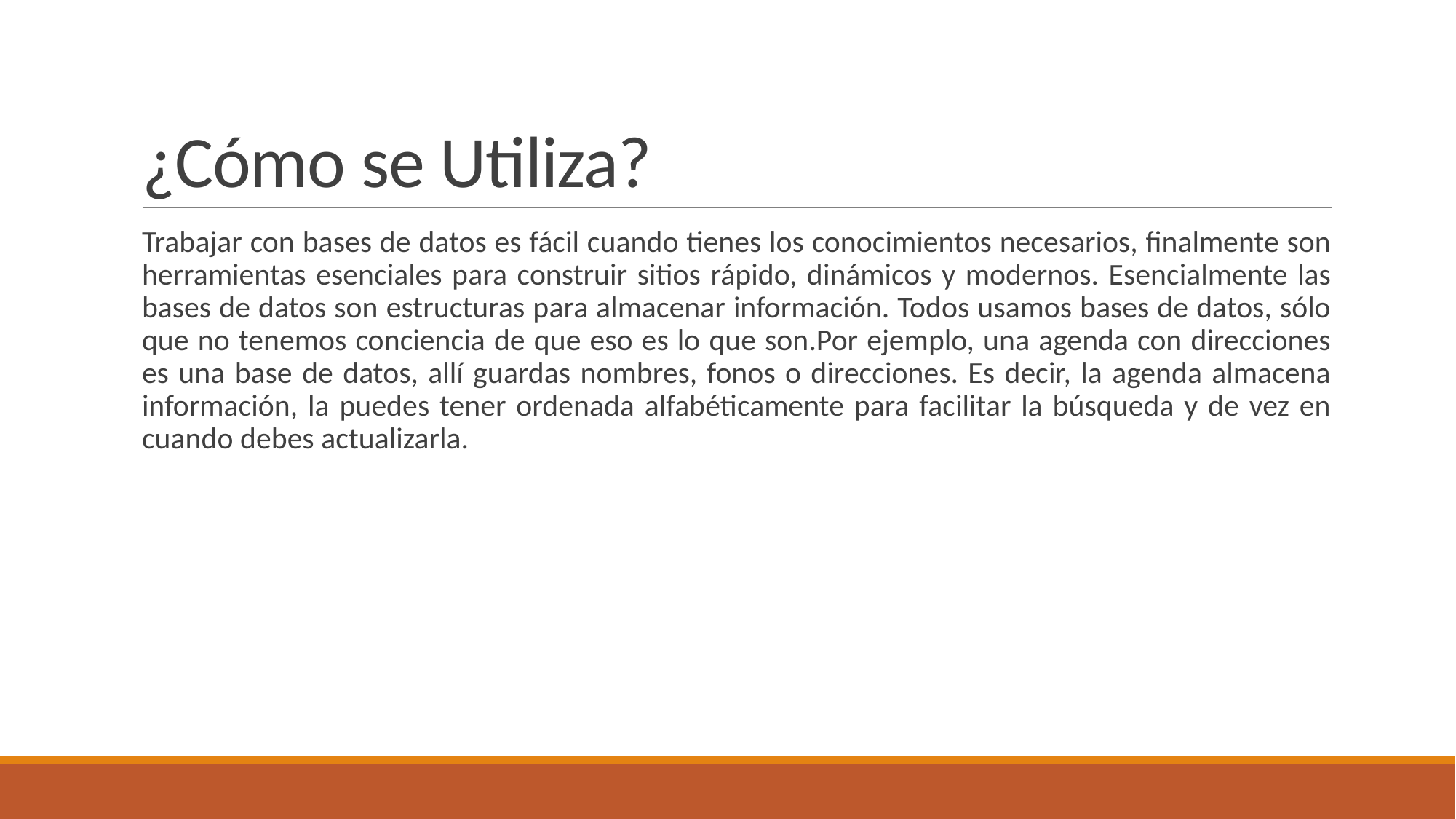

# ¿Cómo se Utiliza?
Trabajar con bases de datos es fácil cuando tienes los conocimientos necesarios, finalmente son herramientas esenciales para construir sitios rápido, dinámicos y modernos. Esencialmente las bases de datos son estructuras para almacenar información. Todos usamos bases de datos, sólo que no tenemos conciencia de que eso es lo que son.Por ejemplo, una agenda con direcciones es una base de datos, allí guardas nombres, fonos o direcciones. Es decir, la agenda almacena información, la puedes tener ordenada alfabéticamente para facilitar la búsqueda y de vez en cuando debes actualizarla.